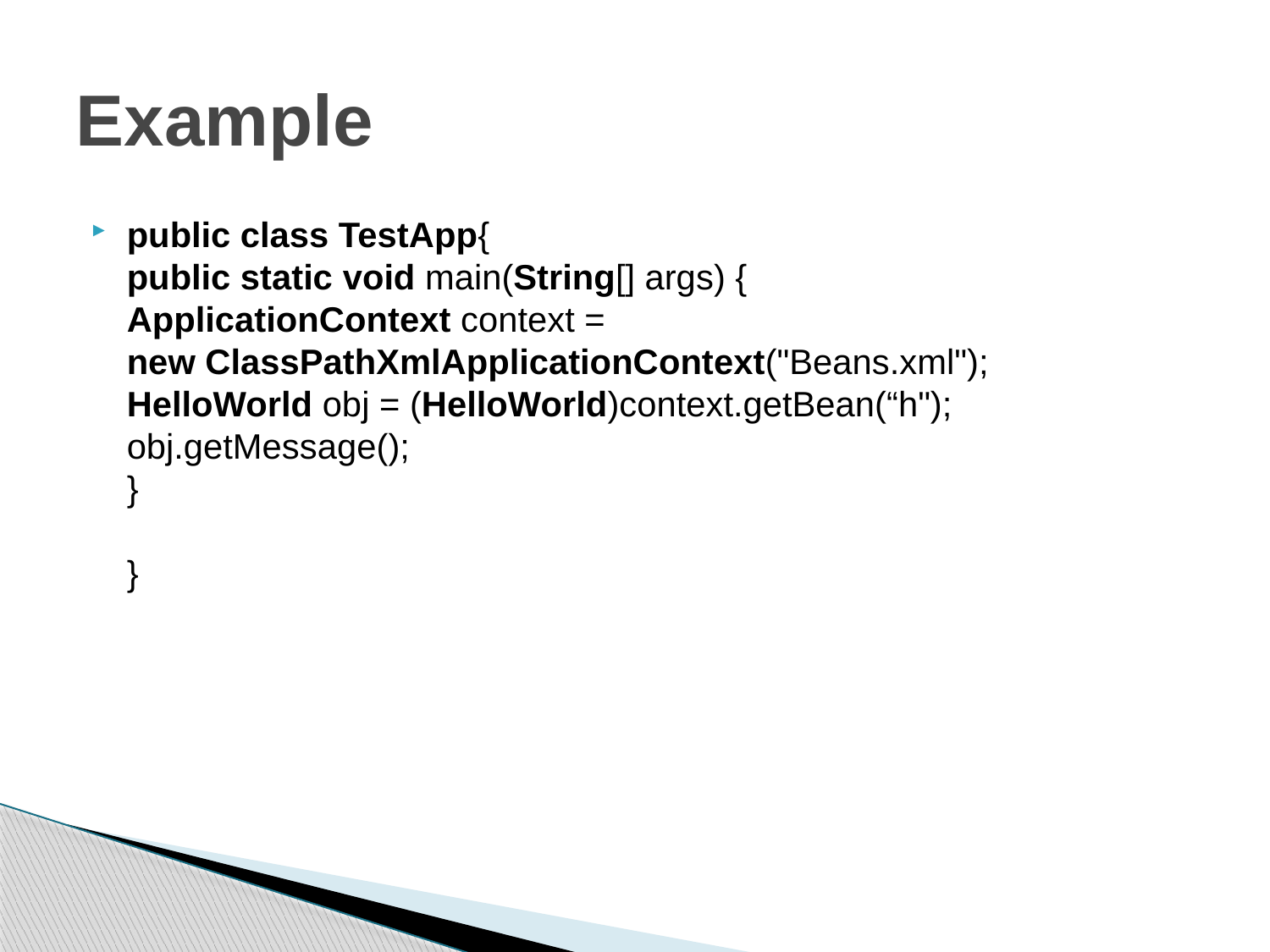

# Example
public class TestApp{
public static void main(String[] args) {
ApplicationContext context =
new ClassPathXmlApplicationContext("Beans.xml");
HelloWorld obj = (HelloWorld)context.getBean(“h");
obj.getMessage();
}
}